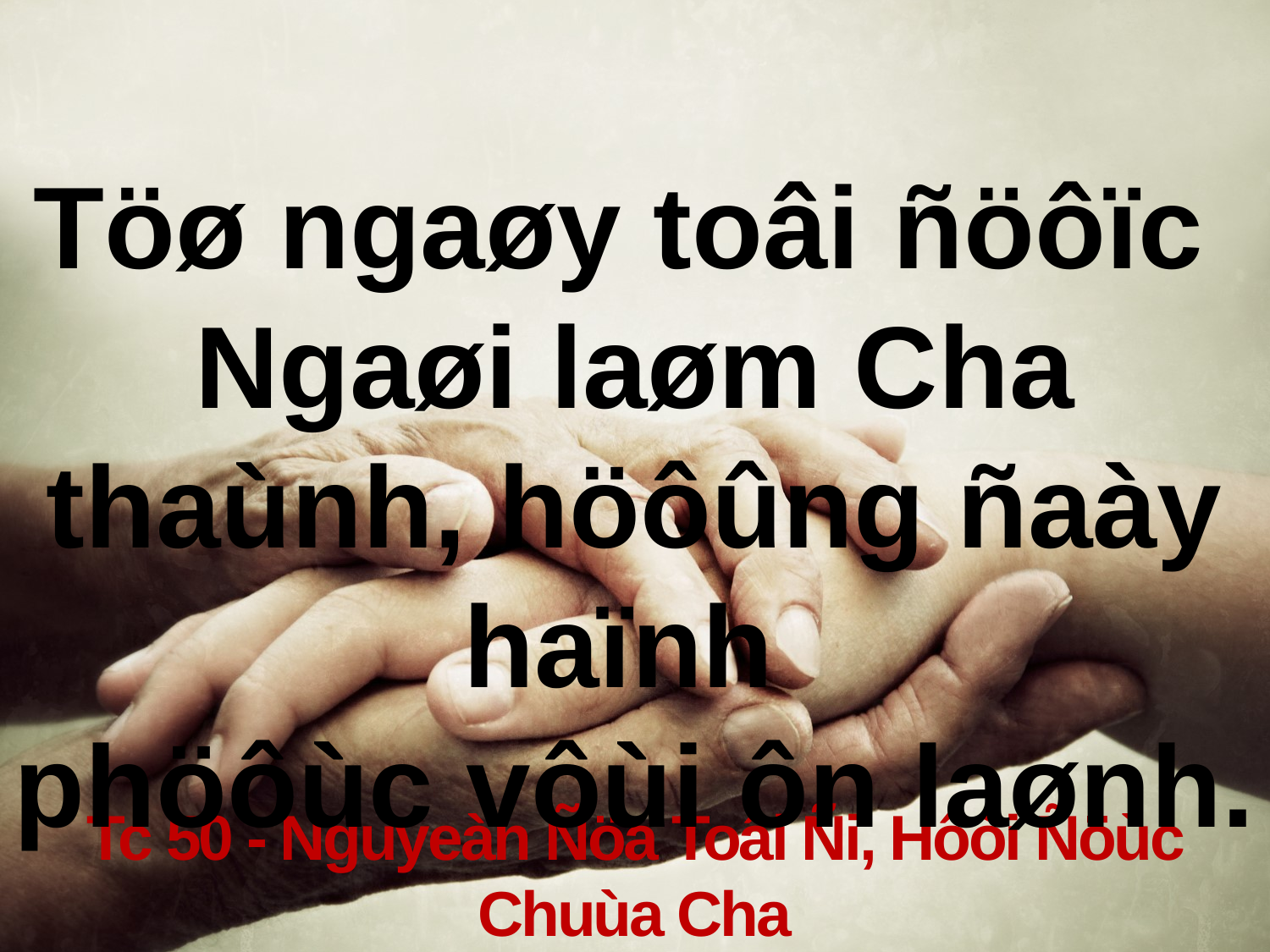

Töø ngaøy toâi ñöôïc
Ngaøi laøm Cha thaùnh, höôûng ñaày haïnh
phöôùc vôùi ôn laønh.
Tc 50 - Nguyeàn Ñöa Toâi Ñi, Hôõi Ñöùc Chuùa Cha